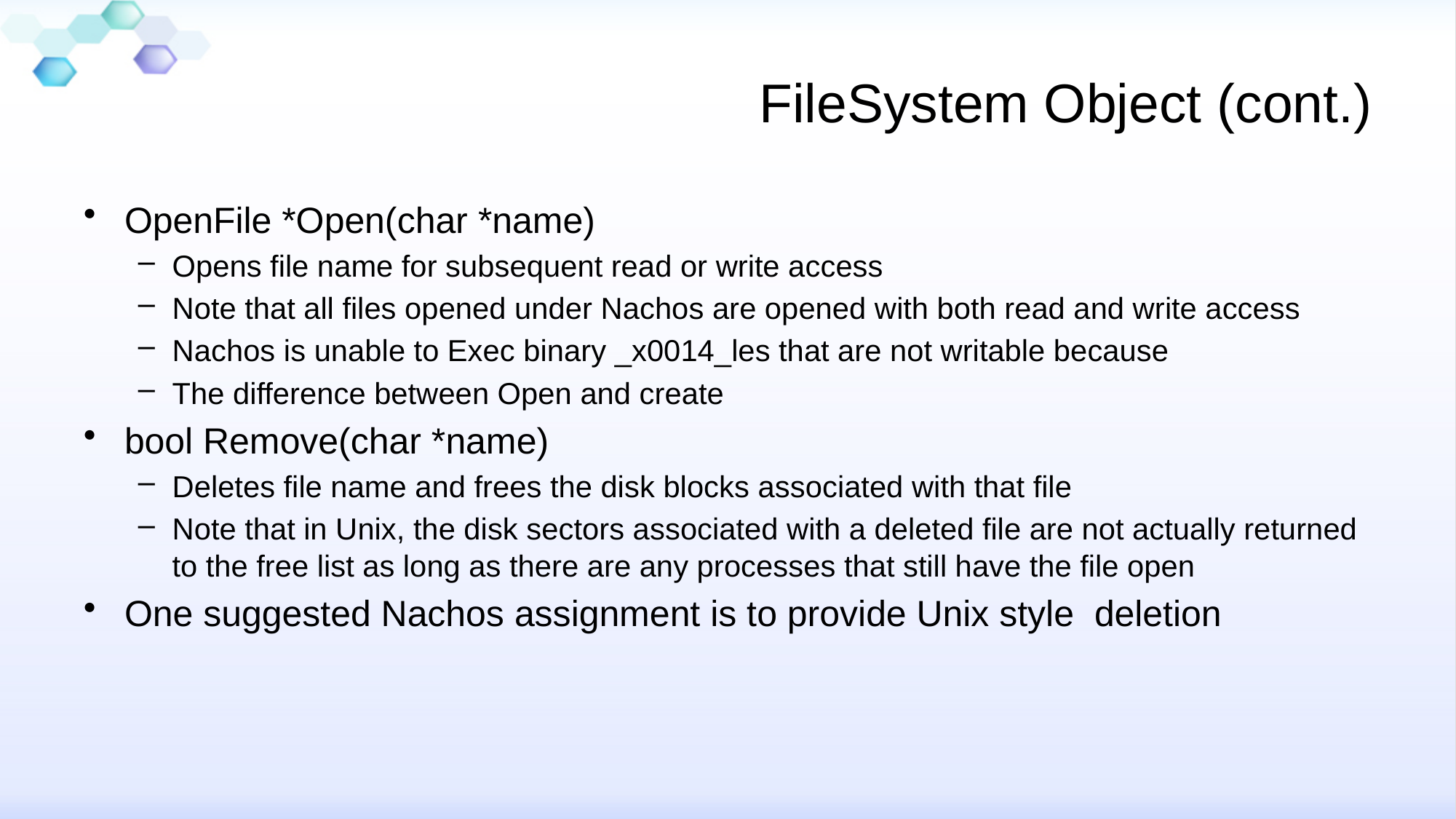

# FileSystem Object (cont.)
OpenFile *Open(char *name)
Opens file name for subsequent read or write access
Note that all files opened under Nachos are opened with both read and write access
Nachos is unable to Exec binary _x0014_les that are not writable because
The difference between Open and create
bool Remove(char *name)
Deletes file name and frees the disk blocks associated with that file
Note that in Unix, the disk sectors associated with a deleted file are not actually returned to the free list as long as there are any processes that still have the file open
One suggested Nachos assignment is to provide Unix style  deletion